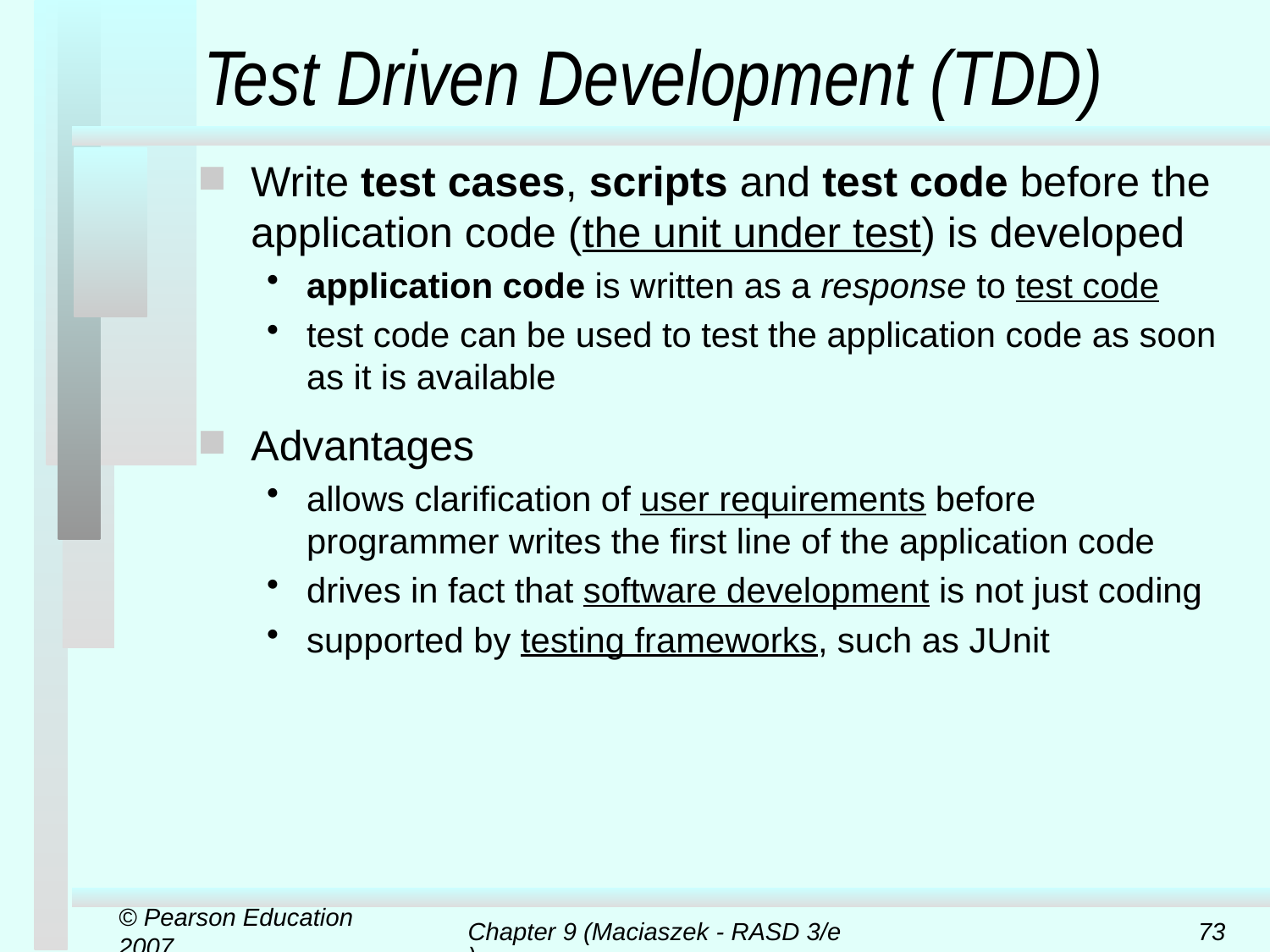

# Test Driven Development (TDD)
Write test cases, scripts and test code before the application code (the unit under test) is developed
application code is written as a response to test code
test code can be used to test the application code as soon as it is available
Advantages
allows clarification of user requirements before programmer writes the first line of the application code
drives in fact that software development is not just coding
supported by testing frameworks, such as JUnit
© Pearson Education 2007
Chapter 9 (Maciaszek - RASD 3/e)
73